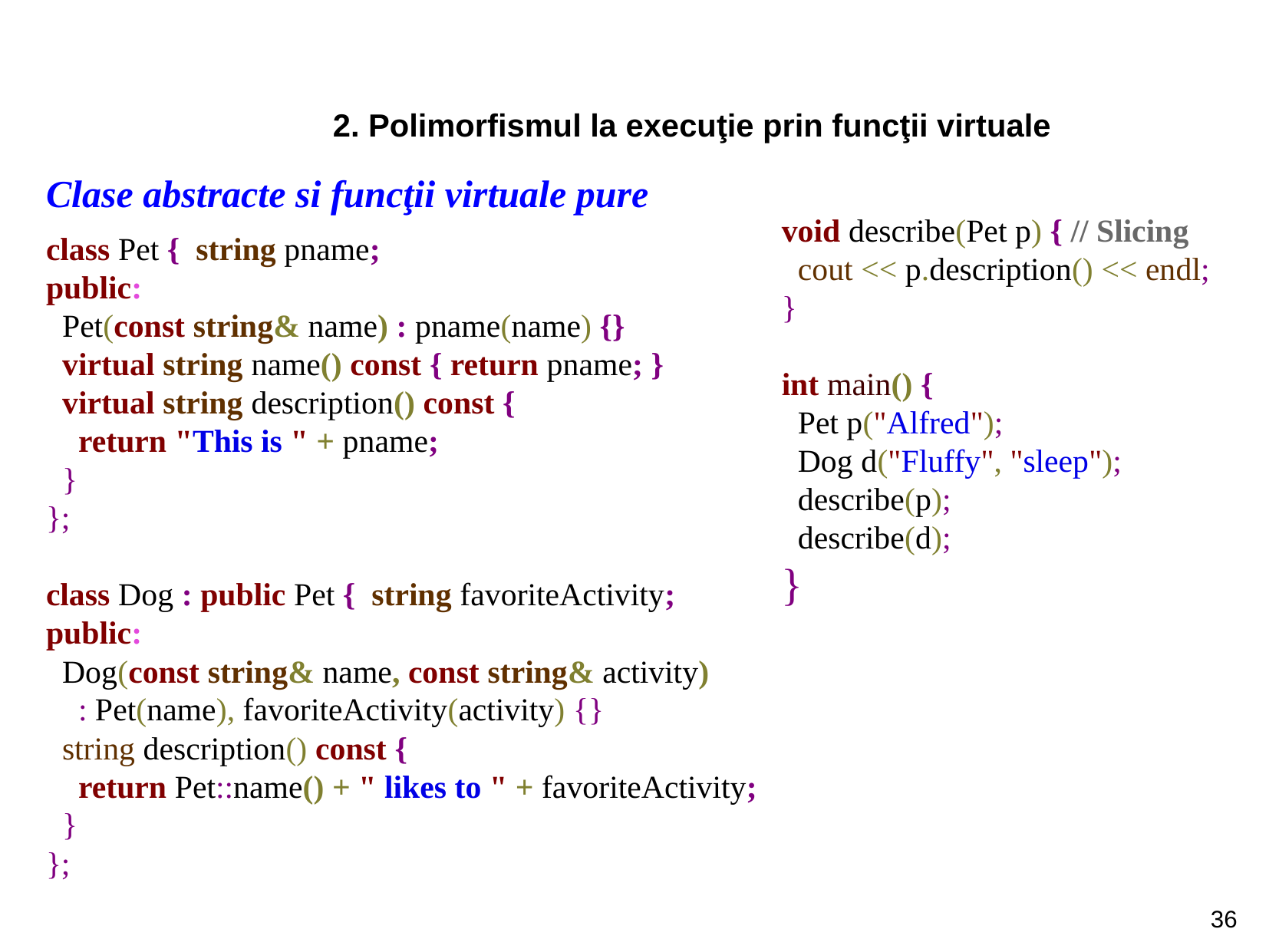

2. Polimorfismul la execuţie prin funcţii virtuale
Clase abstracte si funcţii virtuale pure

void describe(Pet p) { // Slicing
  cout << p.description() << endl;
}

int main() {
  Pet p("Alfred");
  Dog d("Fluffy", "sleep");
  describe(p);
  describe(d);
}
class Pet {  string pname;
public:
  Pet(const string& name) : pname(name) {}
  virtual string name() const { return pname; }
  virtual string description() const {
    return "This is " + pname;
  }
};

class Dog : public Pet {  string favoriteActivity;
public:
  Dog(const string& name, const string& activity)
    : Pet(name), favoriteActivity(activity) {}
  string description() const {
    return Pet::name() + " likes to " + favoriteActivity;
  }
};

36